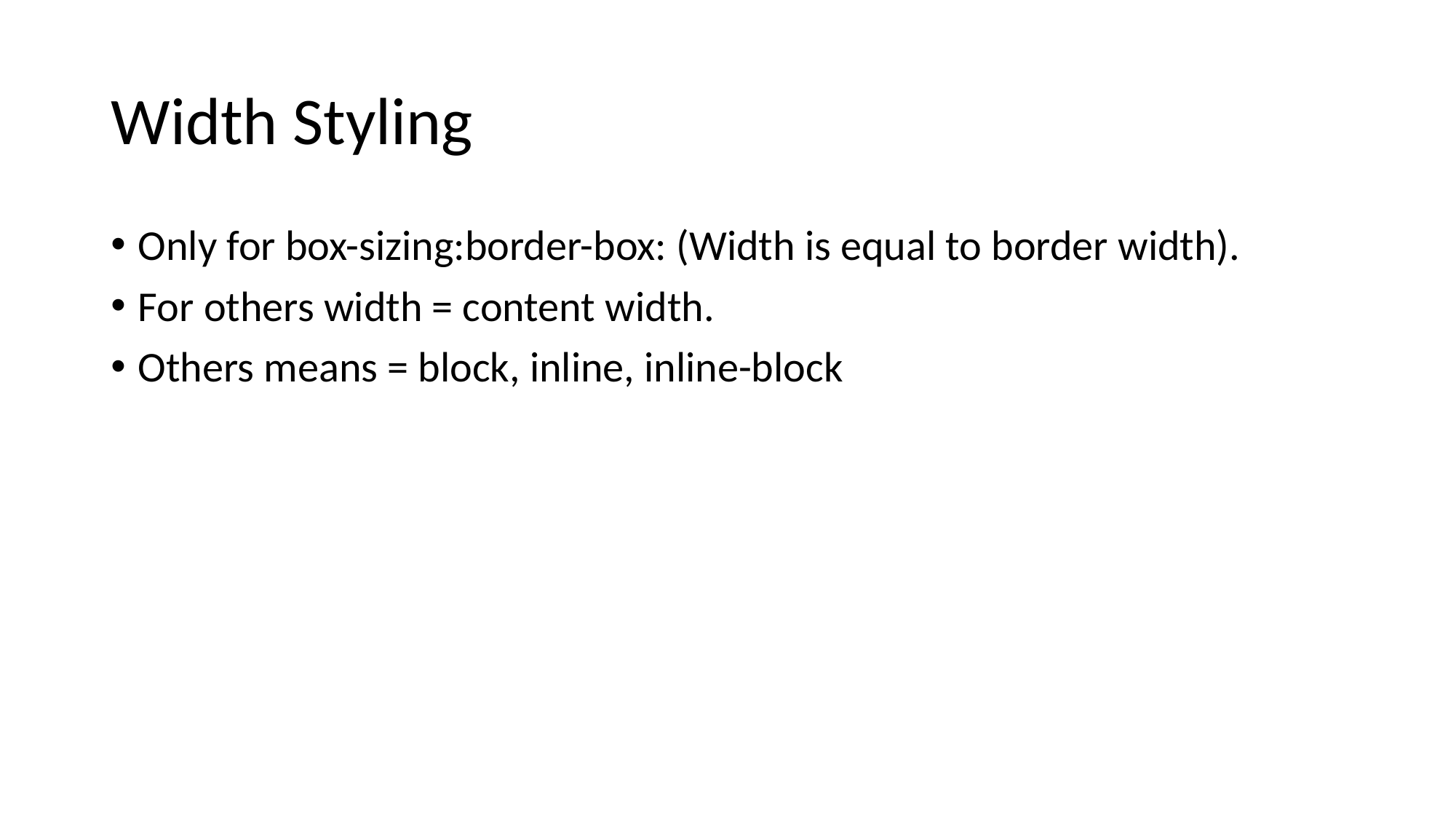

# Width Styling
Only for box-sizing:border-box: (Width is equal to border width).
For others width = content width.
Others means = block, inline, inline-block